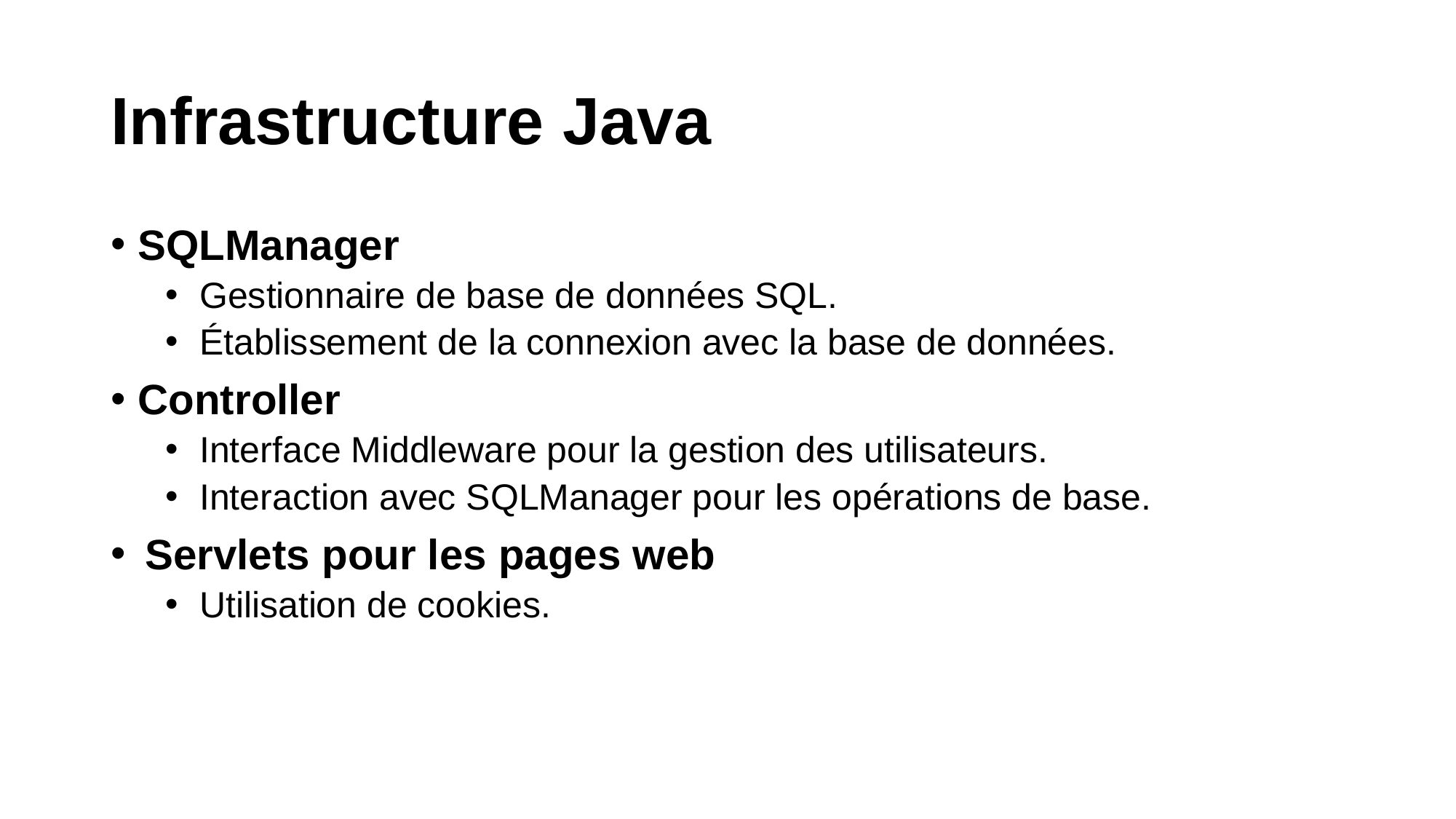

# Infrastructure Java
SQLManager
Gestionnaire de base de données SQL.
Établissement de la connexion avec la base de données.
Controller
Interface Middleware pour la gestion des utilisateurs.
Interaction avec SQLManager pour les opérations de base.
Servlets pour les pages web
Utilisation de cookies.